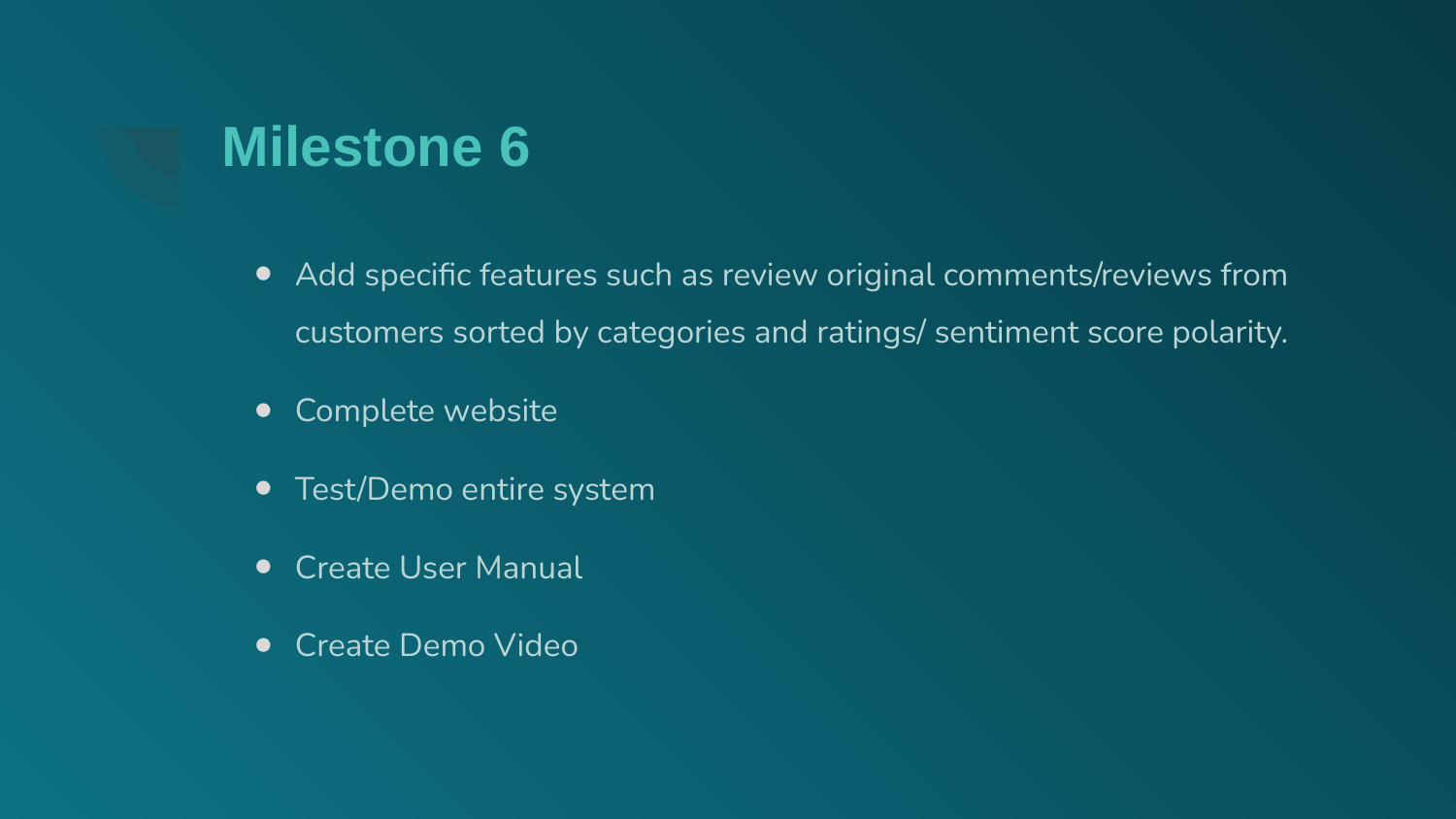

# Milestone 6
Add specific features such as review original comments/reviews from customers sorted by categories and ratings/ sentiment score polarity.
Complete website
Test/Demo entire system
Create User Manual
Create Demo Video